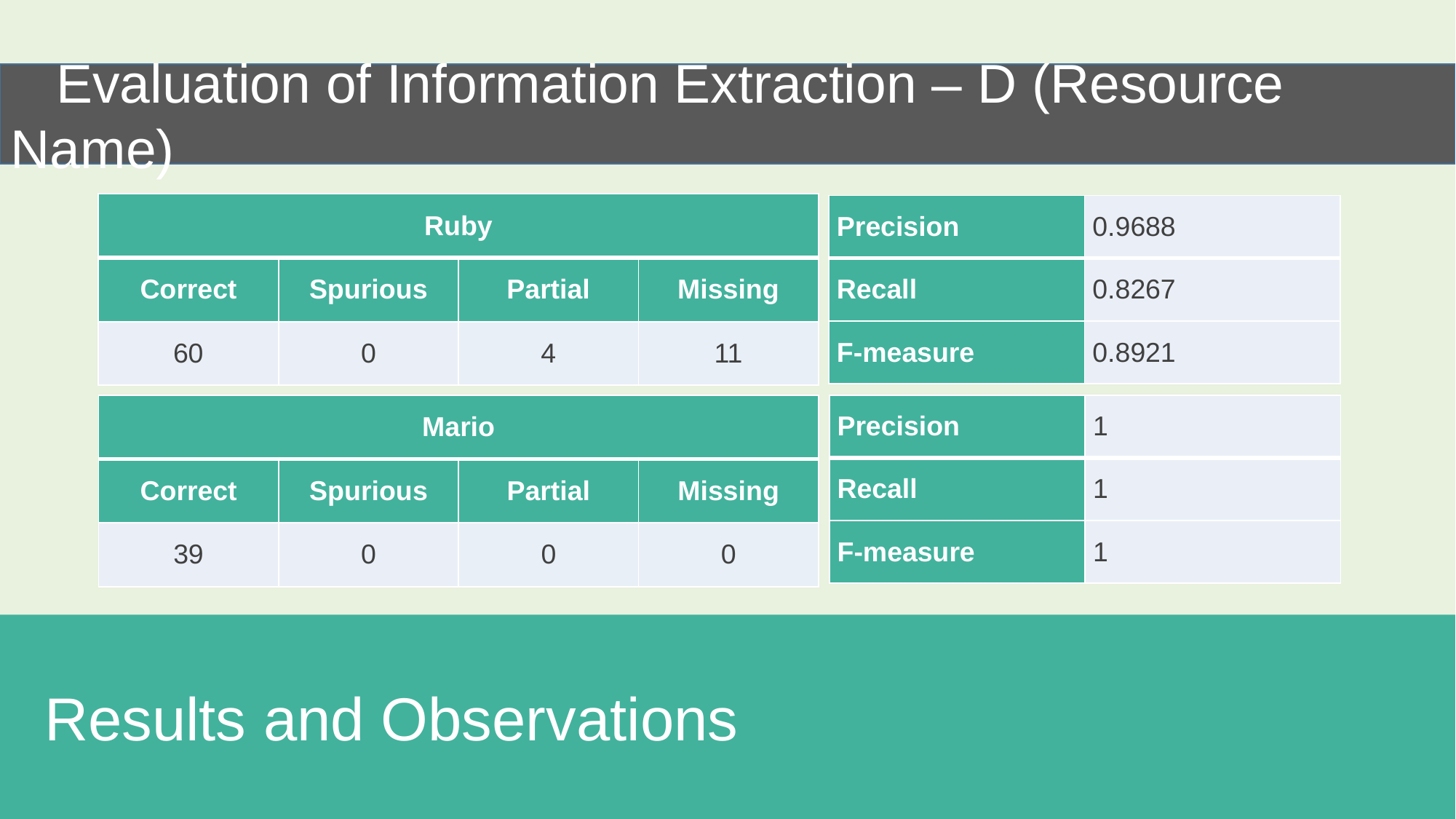

Evaluation of Information Extraction – D (Resource Name)
| Ruby |  |  |  |
| --- | --- | --- | --- |
| Correct | Spurious | Partial | Missing |
| 60 | 0 | 4 | 11 |
| Precision | 0.9688 |
| --- | --- |
| Recall | 0.8267 |
| F-measure | 0.8921 |
| Precision | 1 |
| --- | --- |
| Recall | 1 |
| F-measure | 1 |
| Mario |  |  |  |
| --- | --- | --- | --- |
| Correct | Spurious | Partial | Missing |
| 39 | 0 | 0 | 0 |
  Results and Observations